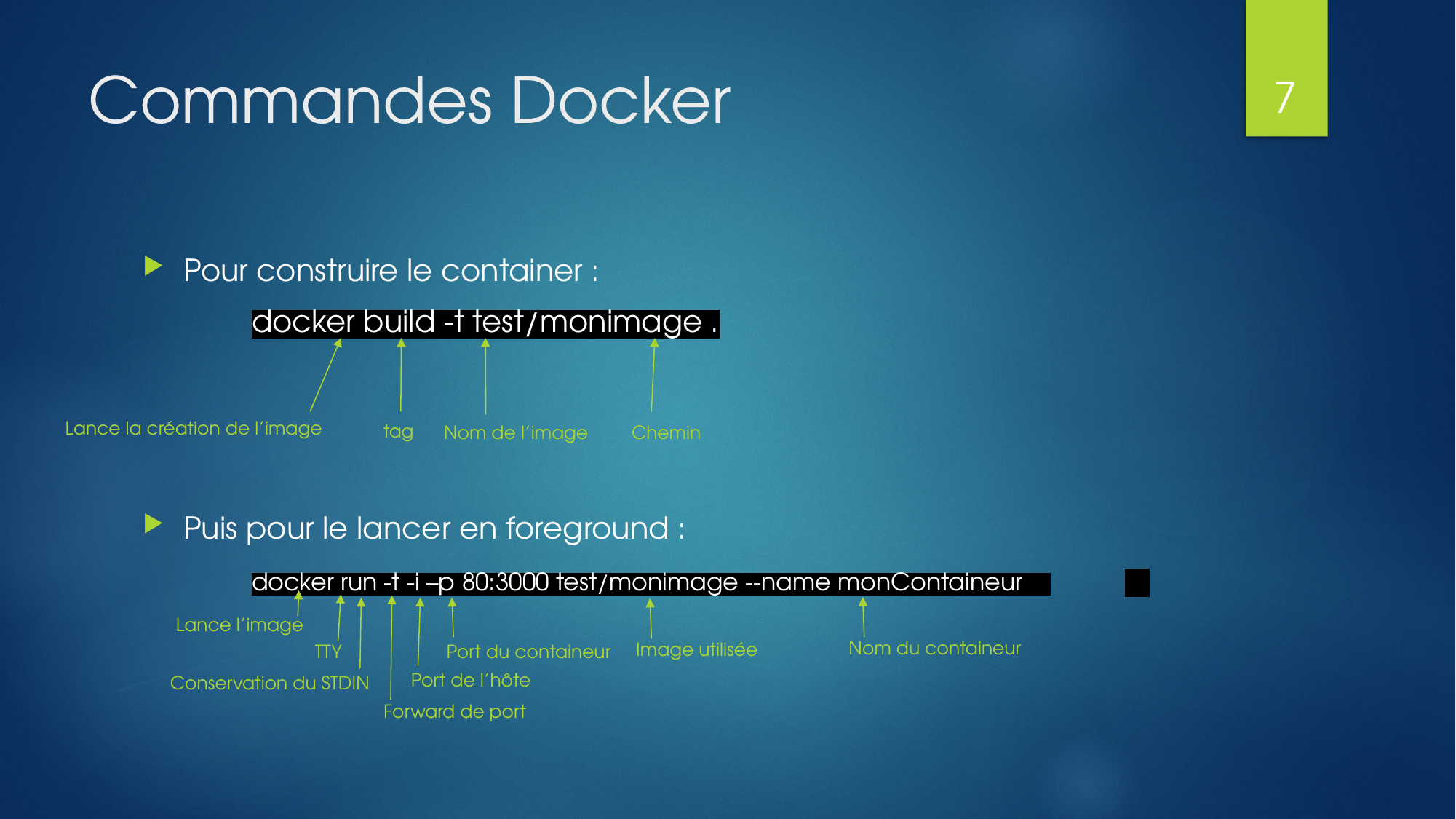

7
# Commandes Docker
Pour construire le container :
	docker build -t test/monimage .

Puis pour le lancer en foreground :
	docker run -t -i –p 80:3000 test/monimage --name monContaineur

Lance la création de l’image
tag
Nom de l’image
Chemin

Lance l’image
Nom du containeur
Image utilisée
TTY
Port du containeur
Port de l’hôte
Conservation du STDIN
Forward de port